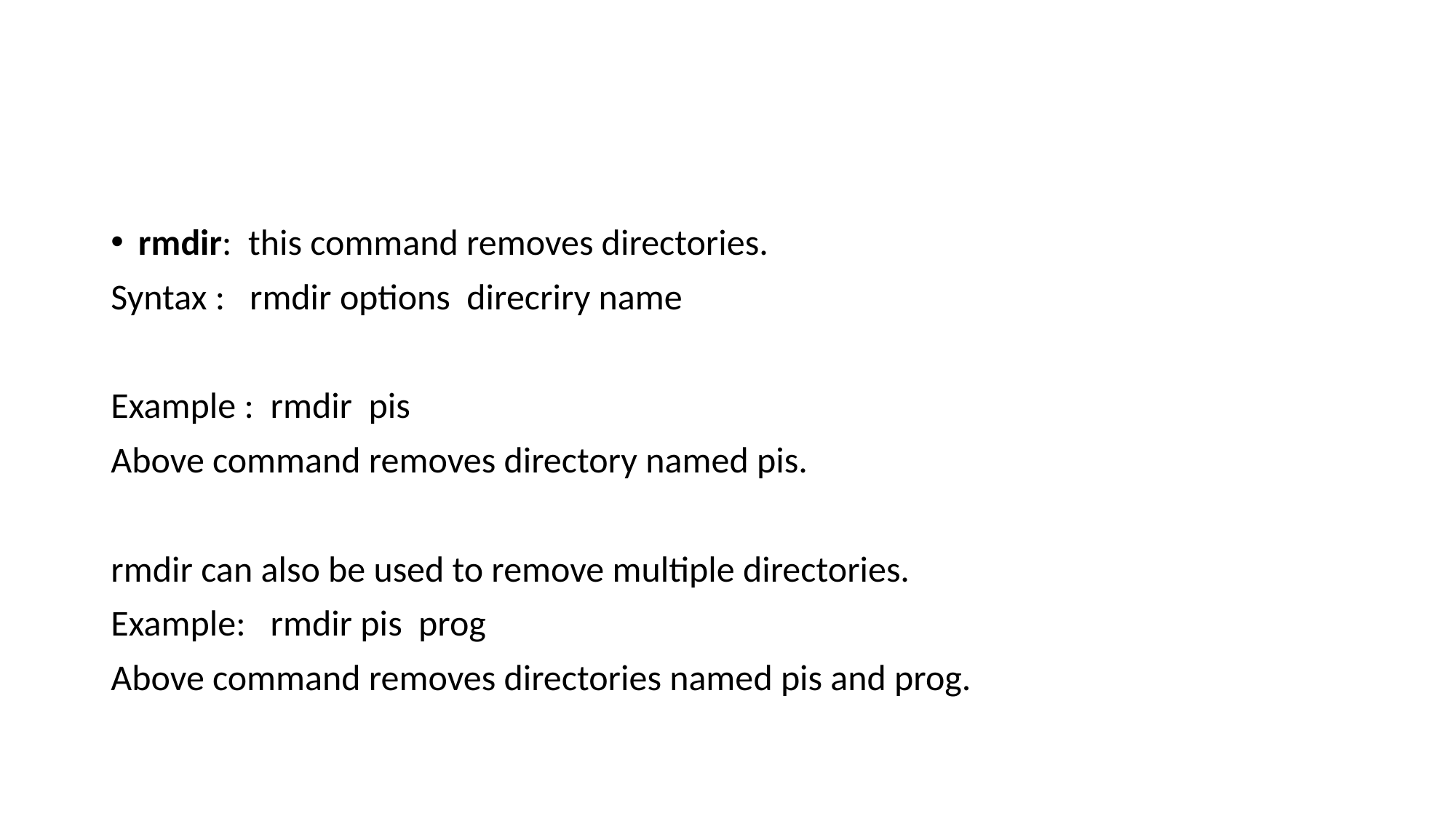

#
rmdir:  this command removes directories.
Syntax :   rmdir options  direcriry name

Example :  rmdir  pis
Above command removes directory named pis.

rmdir can also be used to remove multiple directories.
Example:   rmdir pis  prog
Above command removes directories named pis and prog.